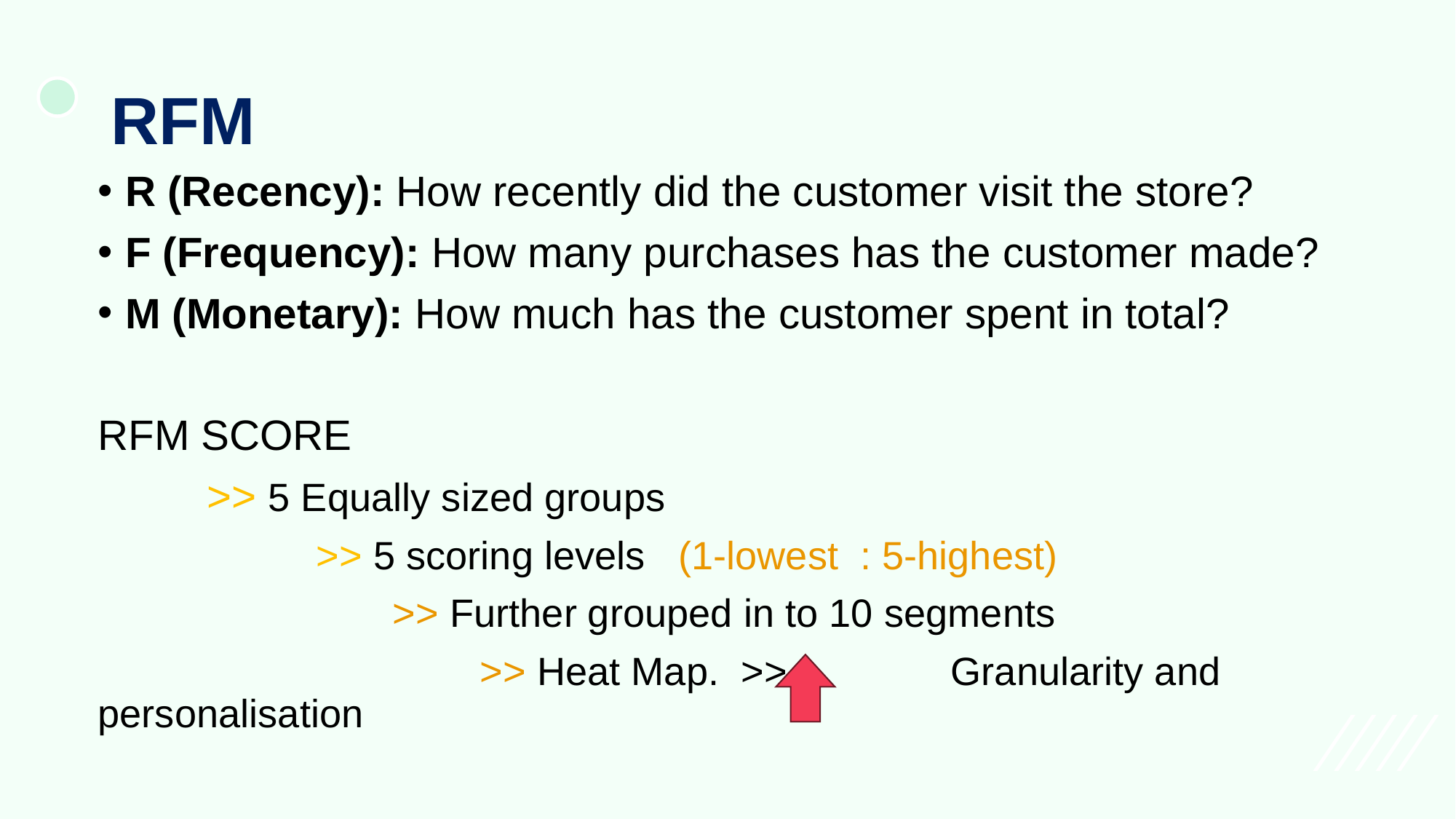

# RFM
R (Recency): How recently did the customer visit the store?
F (Frequency): How many purchases has the customer made?
M (Monetary): How much has the customer spent in total?

RFM SCORE
	>> 5 Equally sized groups
		>> 5 scoring levels   (1-lowest  : 5-highest)
		       >> Further grouped in to 10 segments
			     >> Heat Map.  >>               Granularity and personalisation